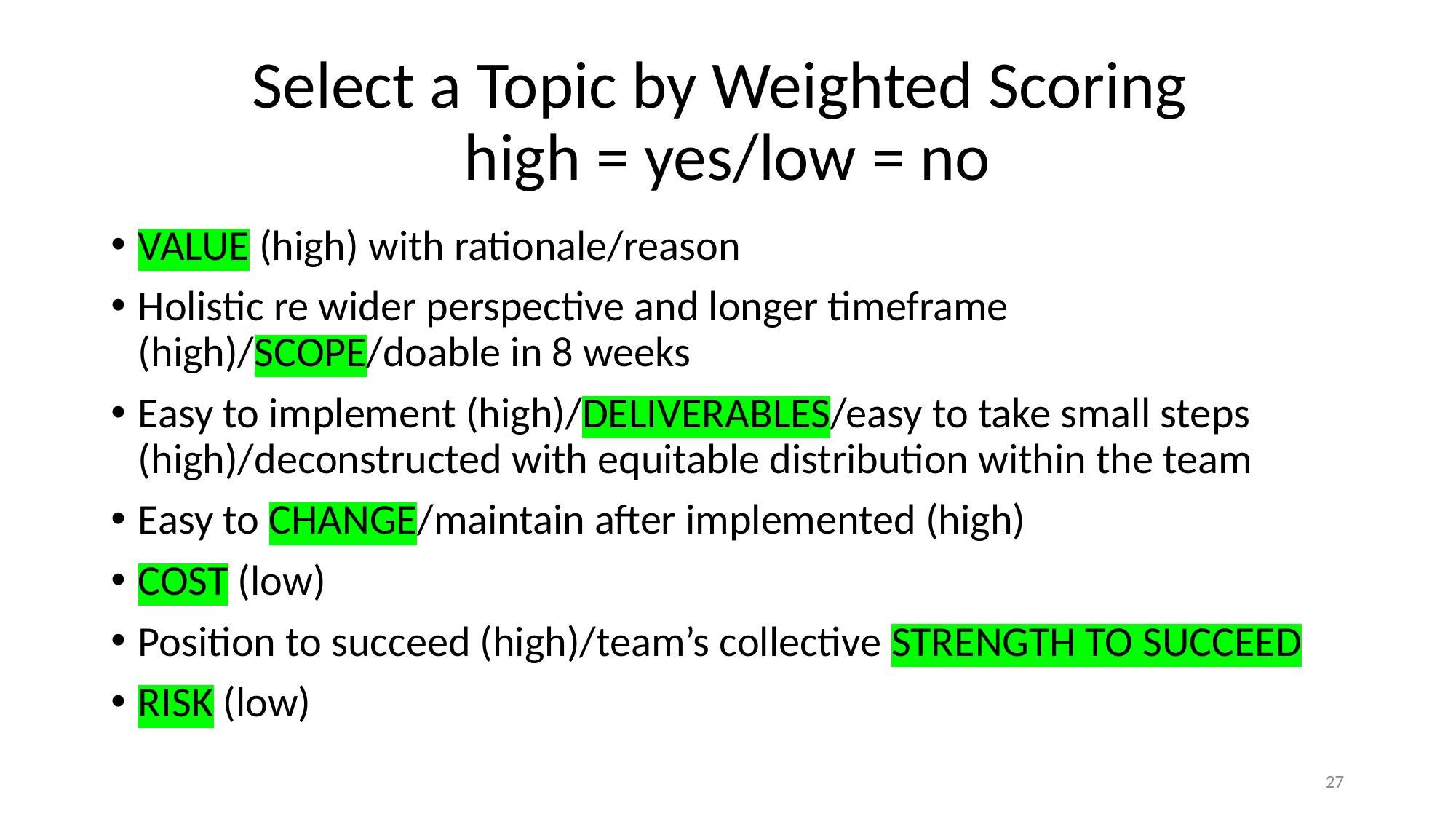

# Select a Topic by Weighted Scoring high = yes/low = no
VALUE (high) with rationale/reason
Holistic re wider perspective and longer timeframe (high)/SCOPE/doable in 8 weeks
Easy to implement (high)/DELIVERABLES/easy to take small steps (high)/deconstructed with equitable distribution within the team
Easy to CHANGE/maintain after implemented (high)
COST (low)
Position to succeed (high)/team’s collective STRENGTH TO SUCCEED
RISK (low)

27